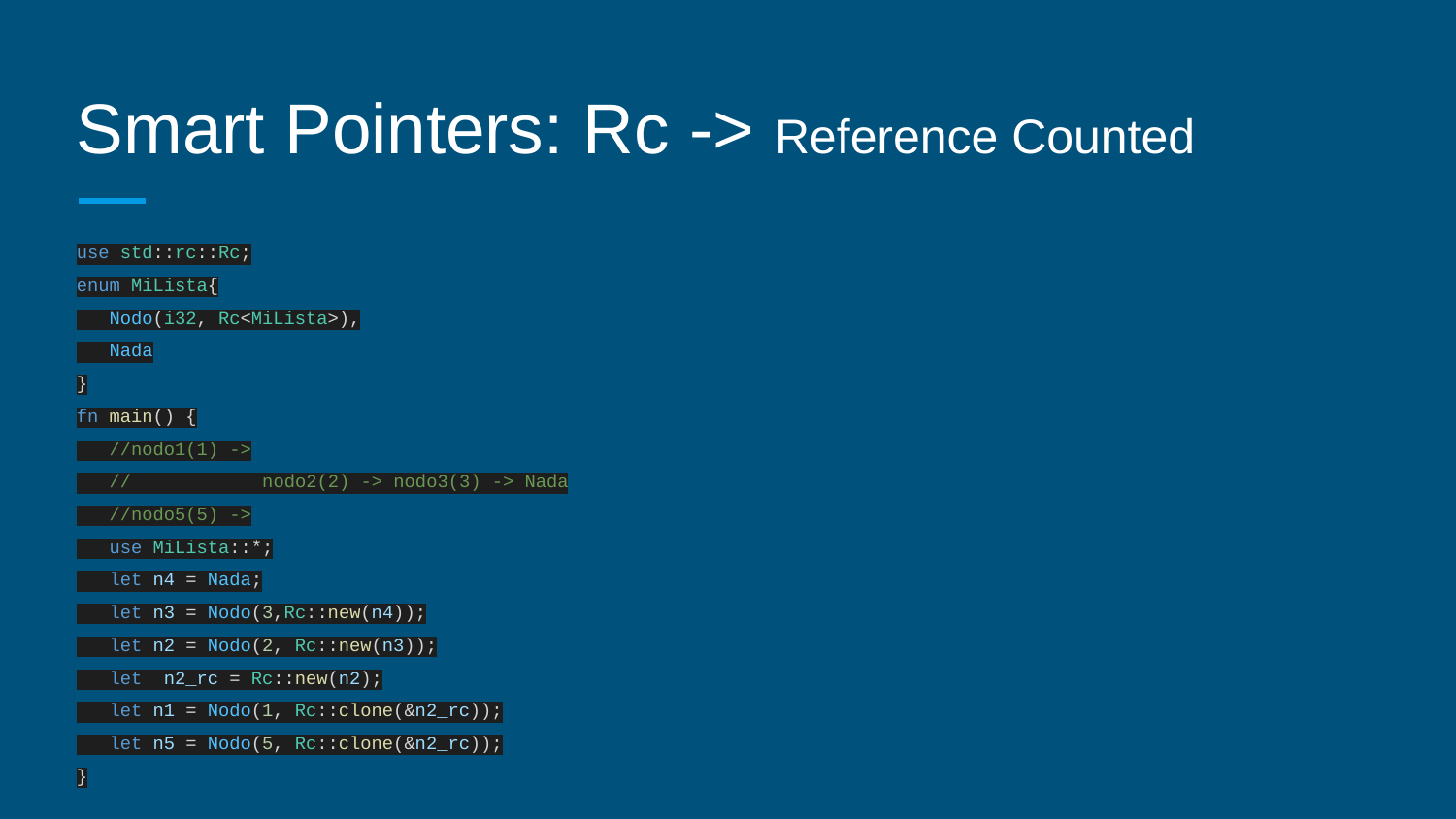

# Smart Pointers: Rc -> Reference Counted
use std::rc::Rc;
enum MiLista{
   Nodo(i32, Rc<MiLista>),
   Nada
}
fn main() {
   //nodo1(1) ->
   //            nodo2(2) -> nodo3(3) -> Nada
   //nodo5(5) ->
   use MiLista::*;
   let n4 = Nada;
   let n3 = Nodo(3,Rc::new(n4));
   let n2 = Nodo(2, Rc::new(n3));
   let  n2_rc = Rc::new(n2);
   let n1 = Nodo(1, Rc::clone(&n2_rc));
   let n5 = Nodo(5, Rc::clone(&n2_rc));
}